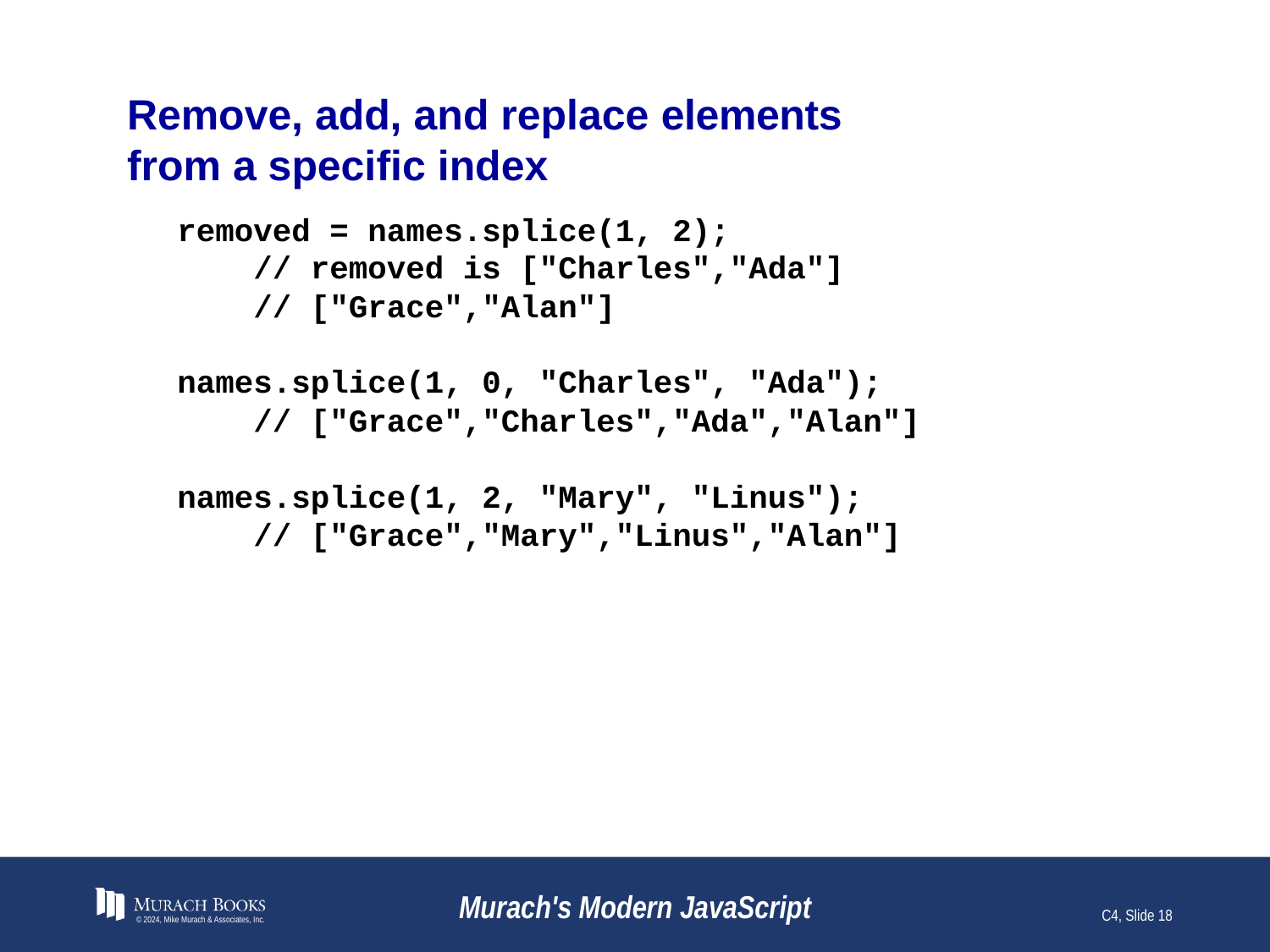

# Remove, add, and replace elements from a specific index
removed = names.splice(1, 2);
    // removed is ["Charles","Ada"]
    // ["Grace","Alan"]

names.splice(1, 0, "Charles", "Ada");
    // ["Grace","Charles","Ada","Alan"]

names.splice(1, 2, "Mary", "Linus");
    // ["Grace","Mary","Linus","Alan"]

© 2024, Mike Murach & Associates, Inc.
Murach's Modern JavaScript

C4, Slide 18